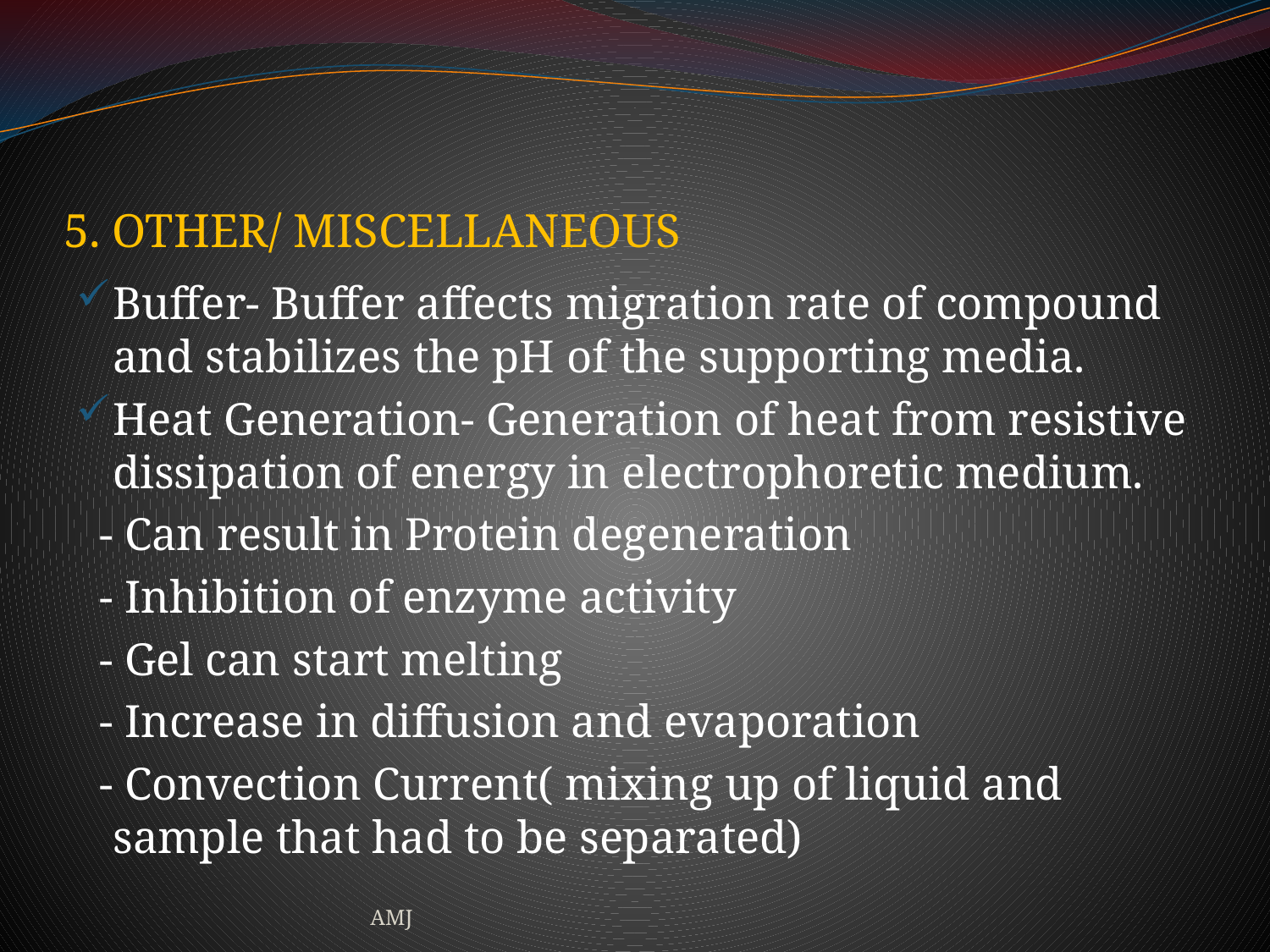

# 5. OTHER/ MISCELLANEOUS
Buffer- Buffer affects migration rate of compound and stabilizes the pH of the supporting media.
Heat Generation- Generation of heat from resistive dissipation of energy in electrophoretic medium.
  - Can result in Protein degeneration
  - Inhibition of enzyme activity
  - Gel can start melting
  - Increase in diffusion and evaporation
  - Convection Current( mixing up of liquid and sample that had to be separated)
AMJ